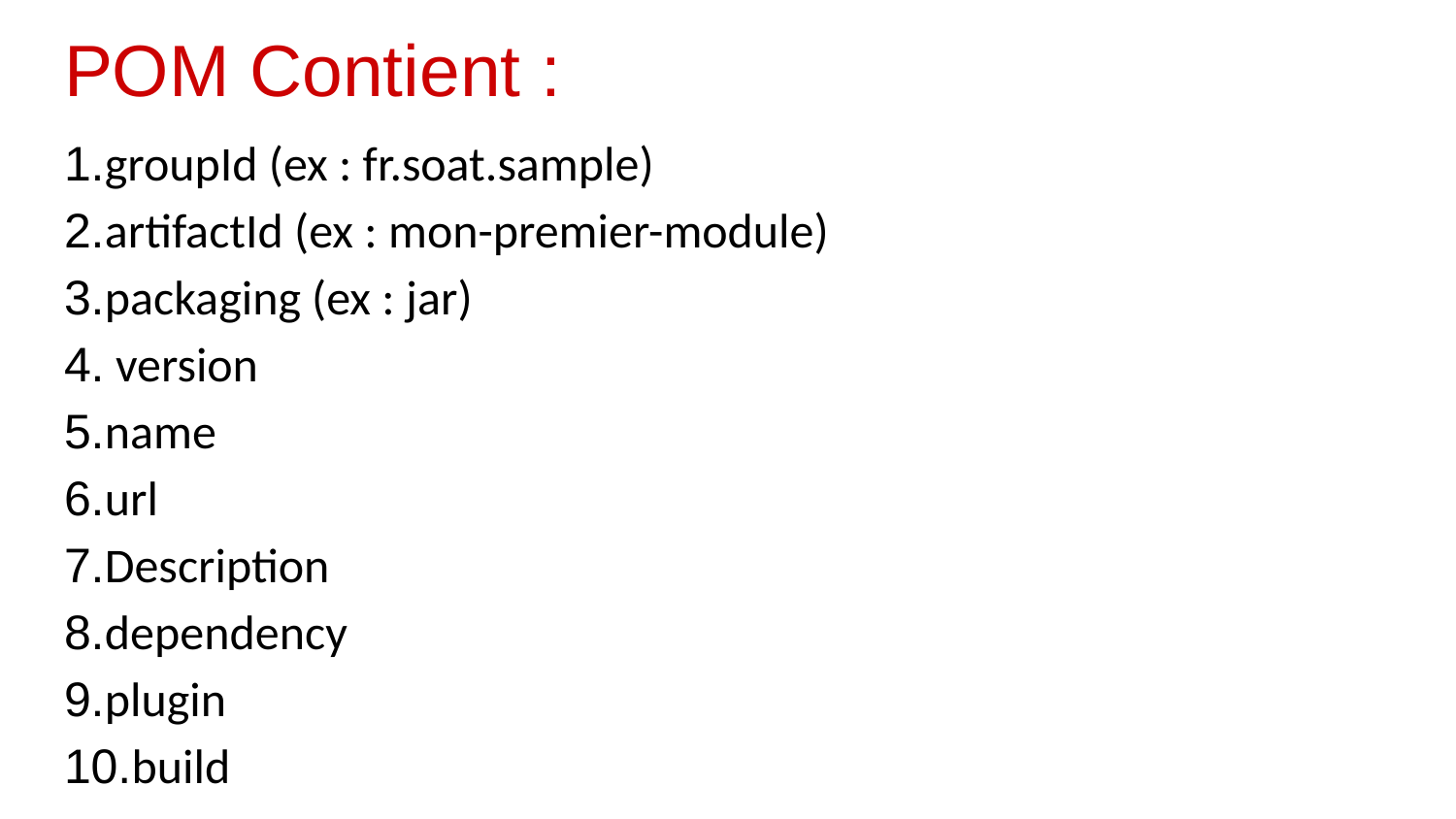

# POM Contient :
1.groupId (ex : fr.soat.sample)
2.artifactId (ex : mon-premier-module)
3.packaging (ex : jar)
4. version
5.name
6.url
7.Description
8.dependency
9.plugin
10.build